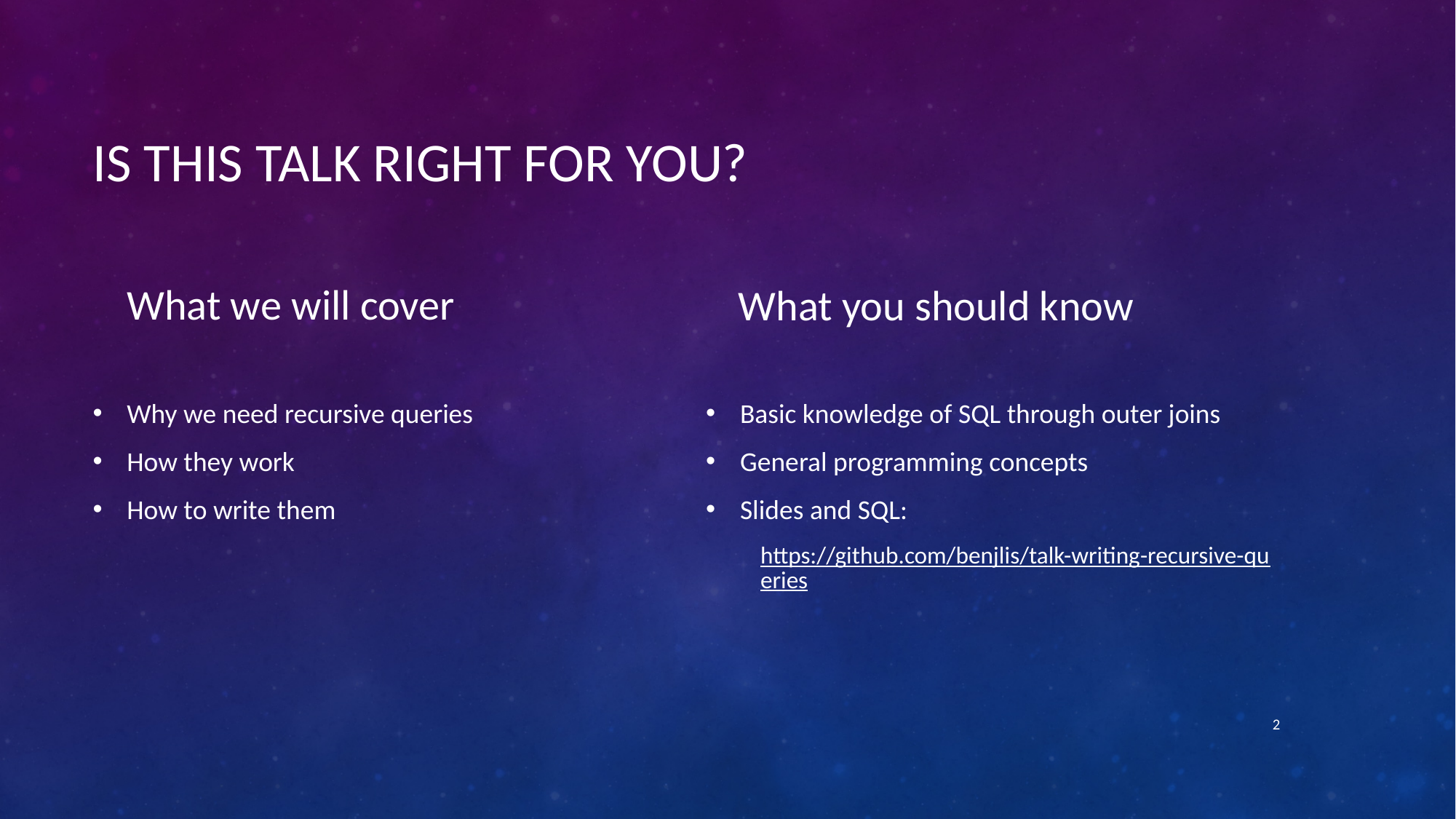

# Is this Talk Right for You?
What we will cover
What you should know

Why we need recursive queries
How they work
How to write them

Basic knowledge of SQL through outer joins
General programming concepts
Slides and SQL:
https://github.com/benjlis/talk-writing-recursive-queries

2